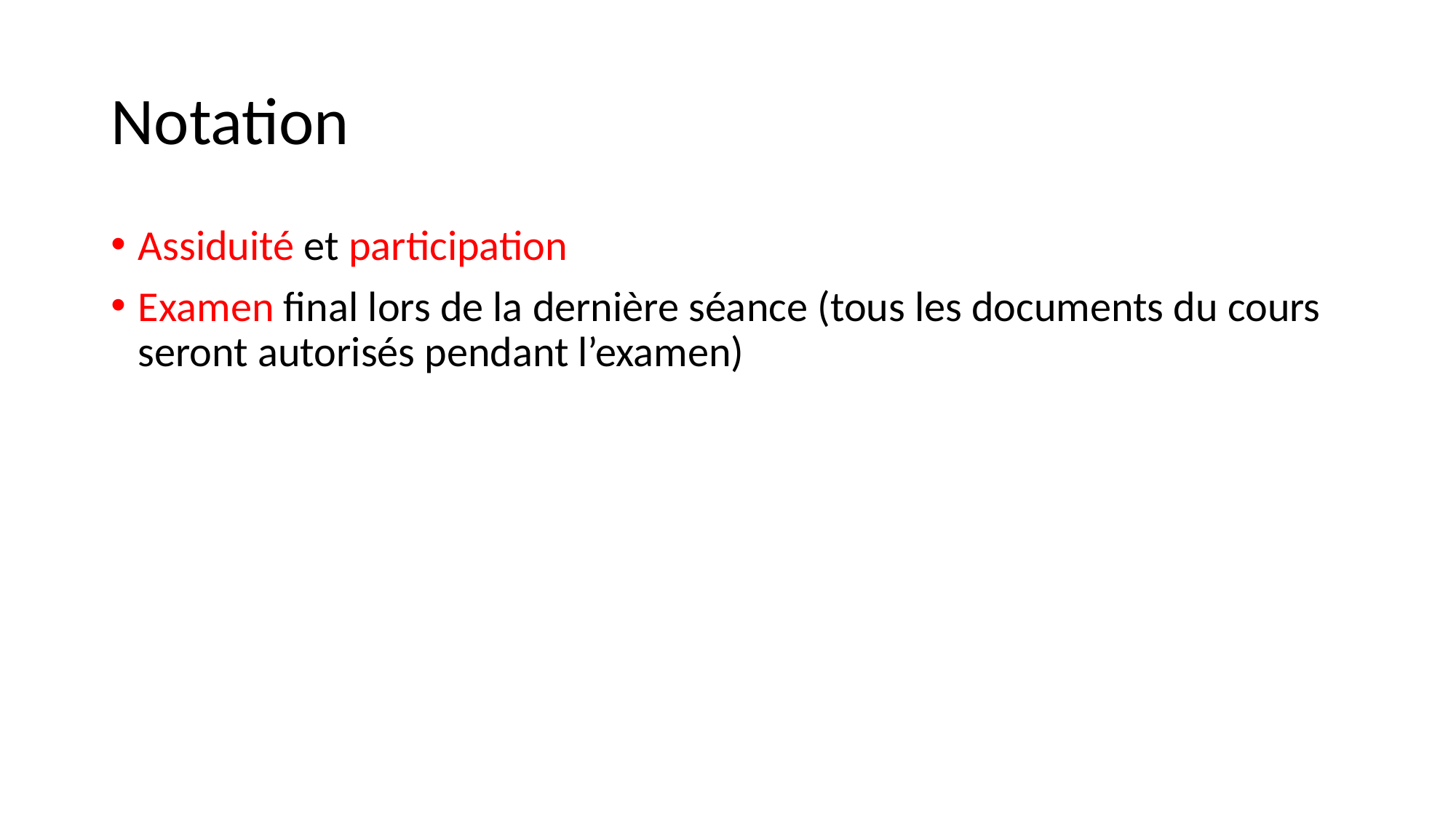

# Notation
Assiduité et participation
Examen final lors de la dernière séance (tous les documents du cours seront autorisés pendant l’examen)